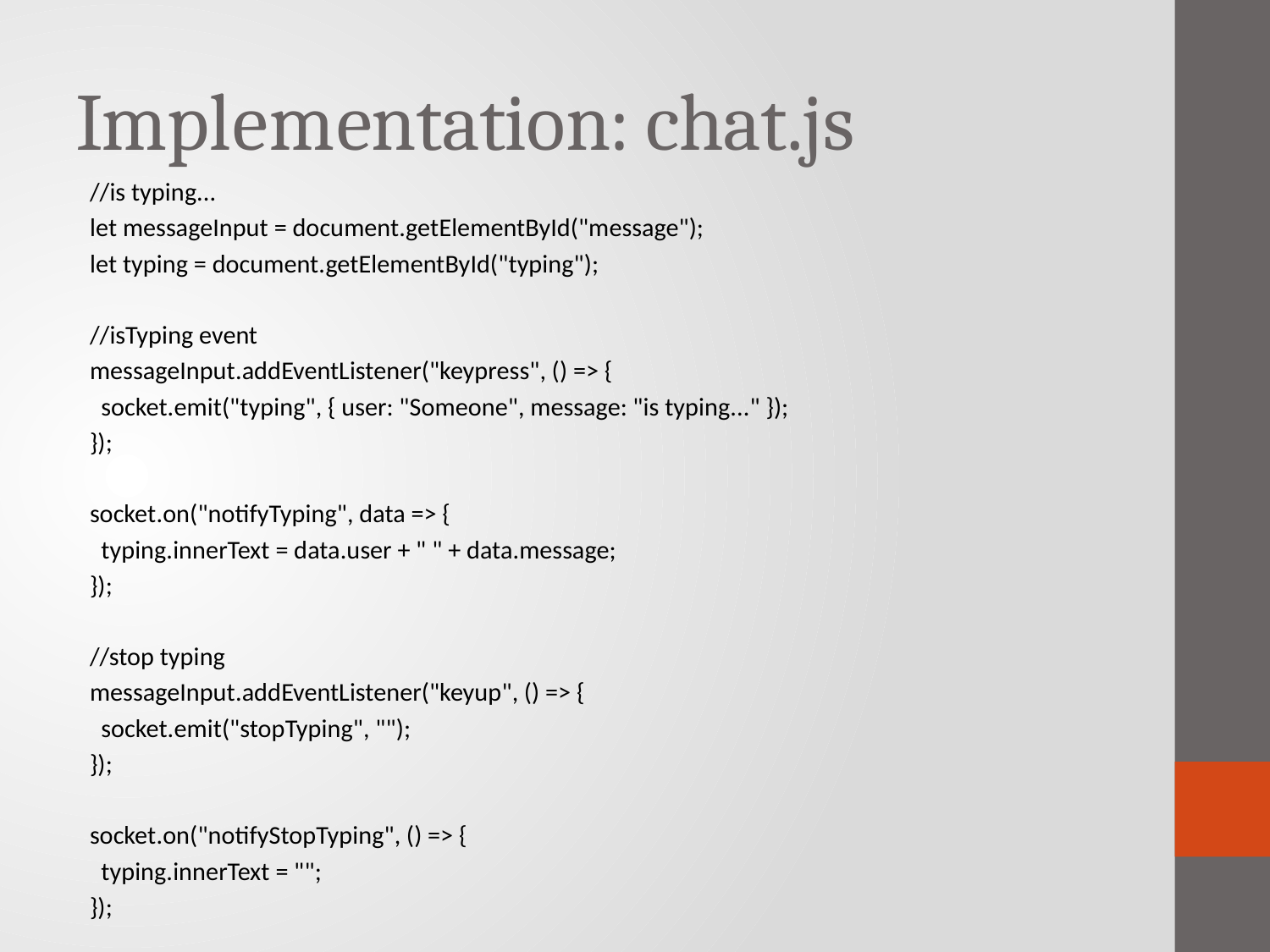

# Implementation: chat.js
//is typing...
let messageInput = document.getElementById("message");
let typing = document.getElementById("typing");

//isTyping event
messageInput.addEventListener("keypress", () => {
  socket.emit("typing", { user: "Someone", message: "is typing..." });
});

socket.on("notifyTyping", data => {
  typing.innerText = data.user + " " + data.message;
});

//stop typing
messageInput.addEventListener("keyup", () => {
  socket.emit("stopTyping", "");
});

socket.on("notifyStopTyping", () => {
  typing.innerText = "";
});